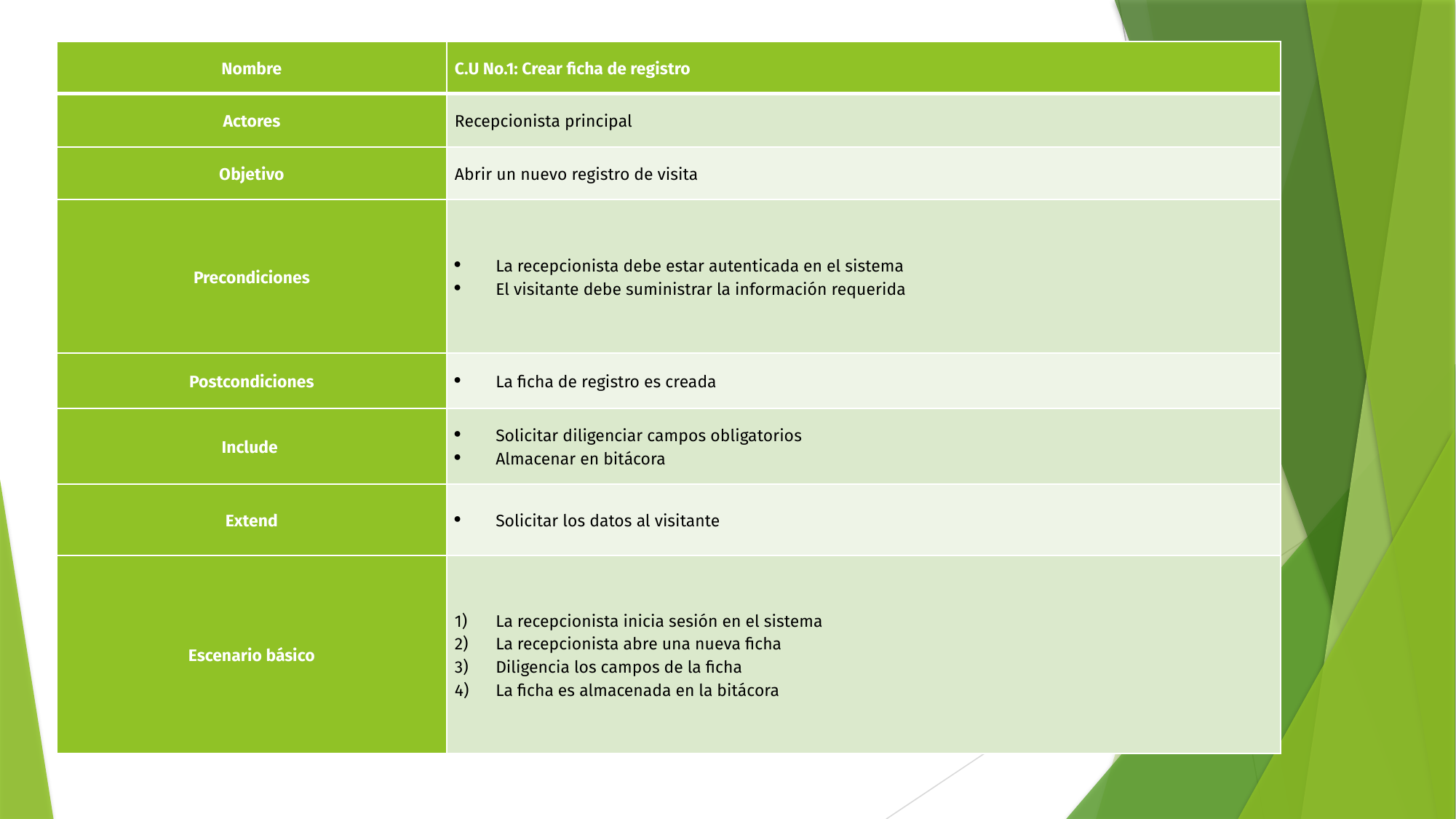

| Nombre | C.U No.1: Crear ficha de registro |
| --- | --- |
| Actores | Recepcionista principal |
| Objetivo | Abrir un nuevo registro de visita |
| Precondiciones | La recepcionista debe estar autenticada en el sistema El visitante debe suministrar la información requerida |
| Postcondiciones | La ficha de registro es creada |
| Include | Solicitar diligenciar campos obligatorios Almacenar en bitácora |
| Extend | Solicitar los datos al visitante |
| Escenario básico | La recepcionista inicia sesión en el sistema La recepcionista abre una nueva ficha Diligencia los campos de la ficha La ficha es almacenada en la bitácora |